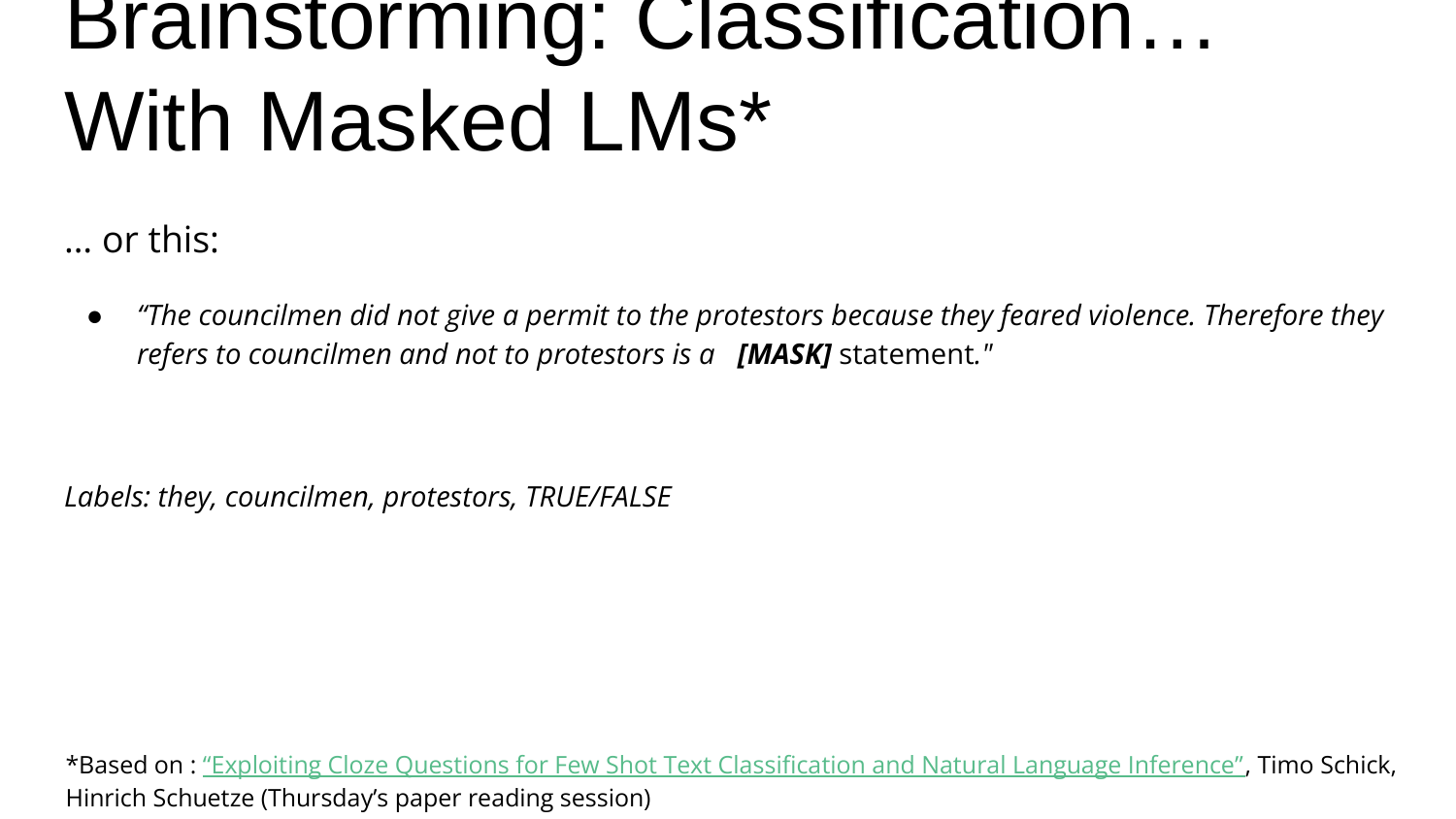

# Brainstorming: Classification… With Masked LMs*
… or this:
“The councilmen did not give a permit to the protestors because they feared violence. Therefore they refers to councilmen and not to protestors is a   [MASK] statement."

Labels: they, councilmen, protestors, TRUE/FALSE
*Based on : “Exploiting Cloze Questions for Few Shot Text Classification and Natural Language Inference”, Timo Schick, Hinrich Schuetze (Thursday’s paper reading session)